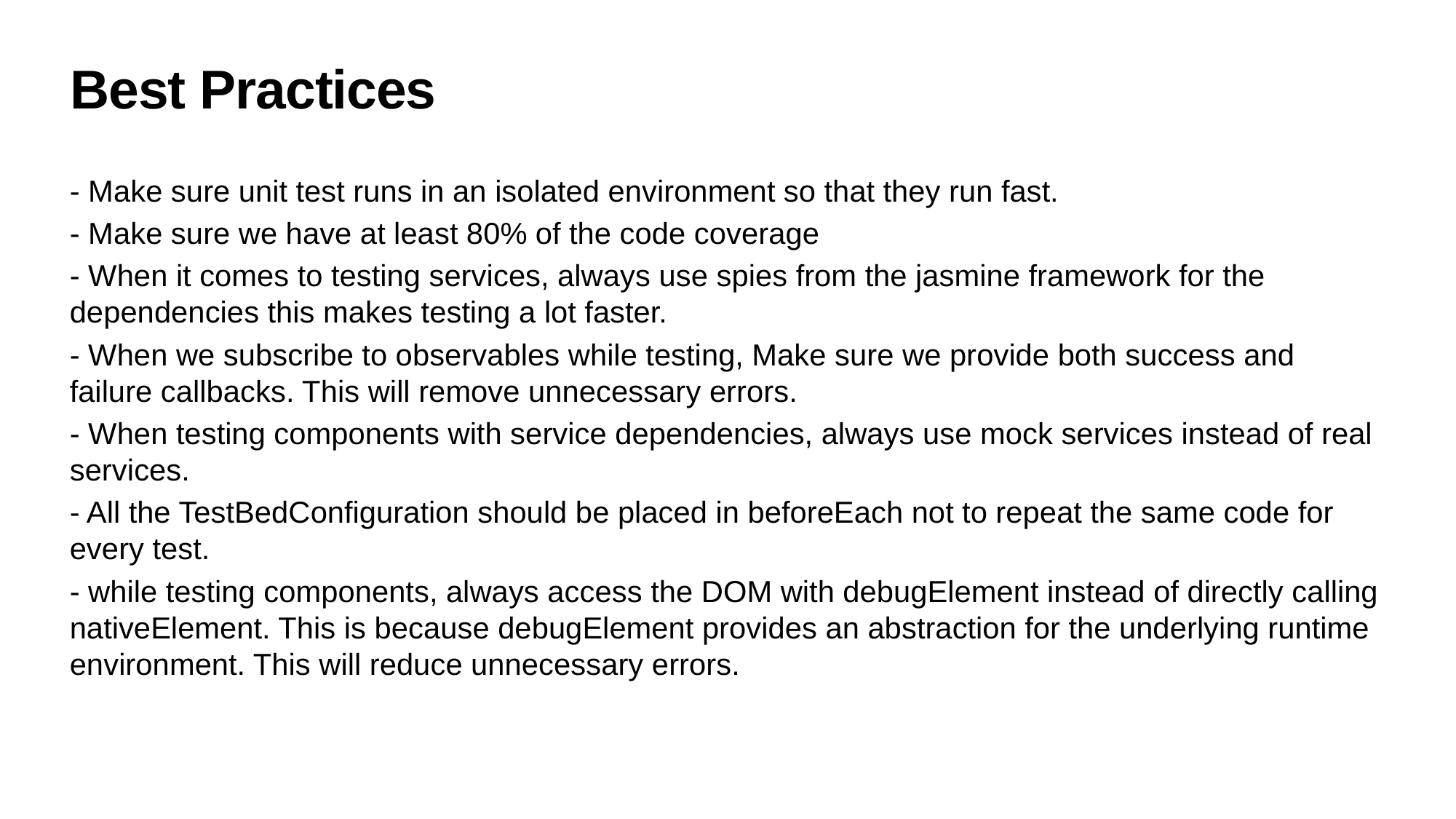

# Best Practices
- Make sure unit test runs in an isolated environment so that they run fast.
- Make sure we have at least 80% of the code coverage
- When it comes to testing services, always use spies from the jasmine framework for the dependencies this makes testing a lot faster.
- When we subscribe to observables while testing, Make sure we provide both success and failure callbacks. This will remove unnecessary errors.
- When testing components with service dependencies, always use mock services instead of real services.
- All the TestBedConfiguration should be placed in beforeEach not to repeat the same code for every test.
- while testing components, always access the DOM with debugElement instead of directly calling nativeElement. This is because debugElement provides an abstraction for the underlying runtime environment. This will reduce unnecessary errors.